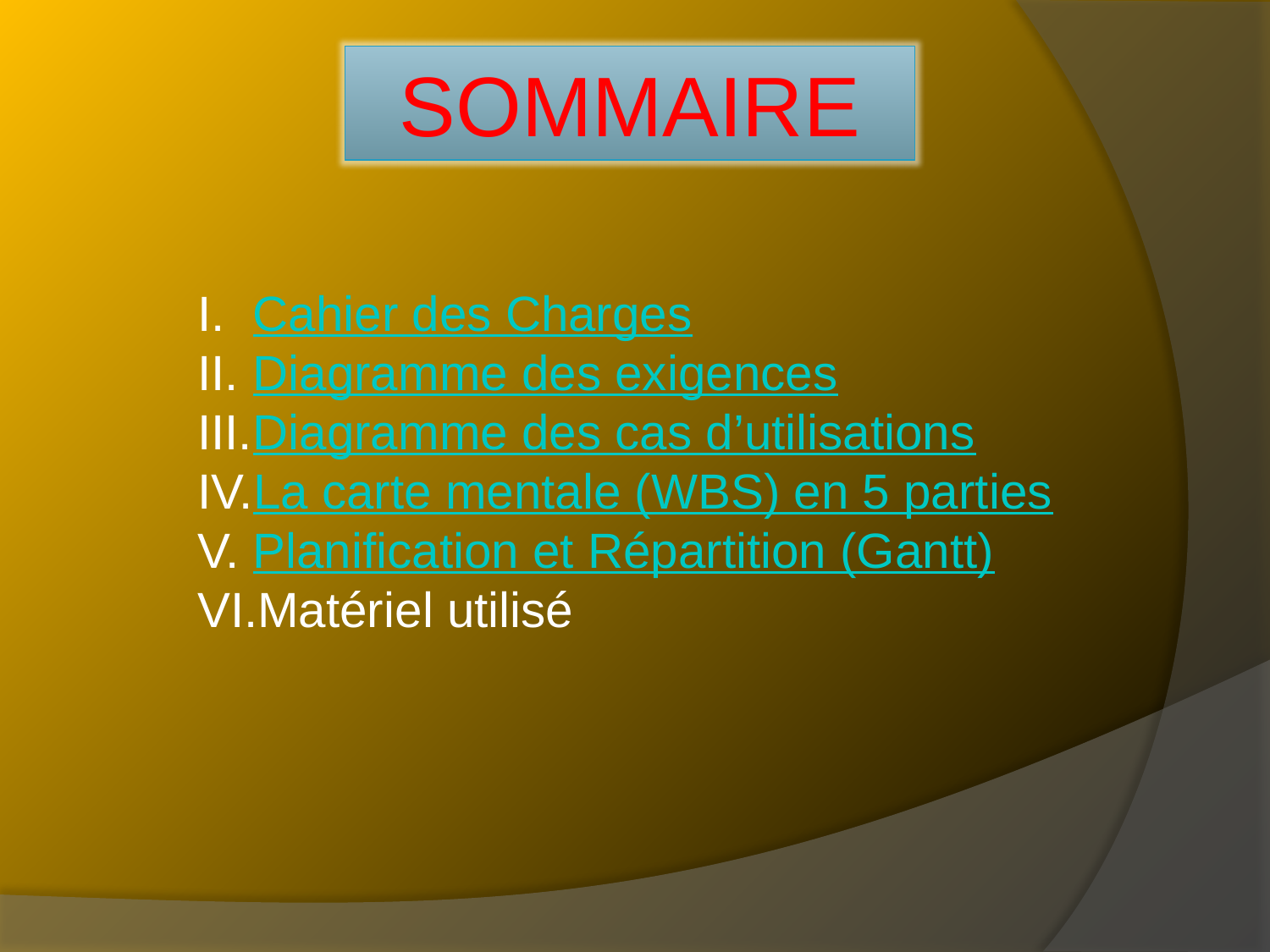

SOMMAIRE
Cahier des Charges
Diagramme des exigences
Diagramme des cas d’utilisations
La carte mentale (WBS) en 5 parties
Planification et Répartition (Gantt)
Matériel utilisé